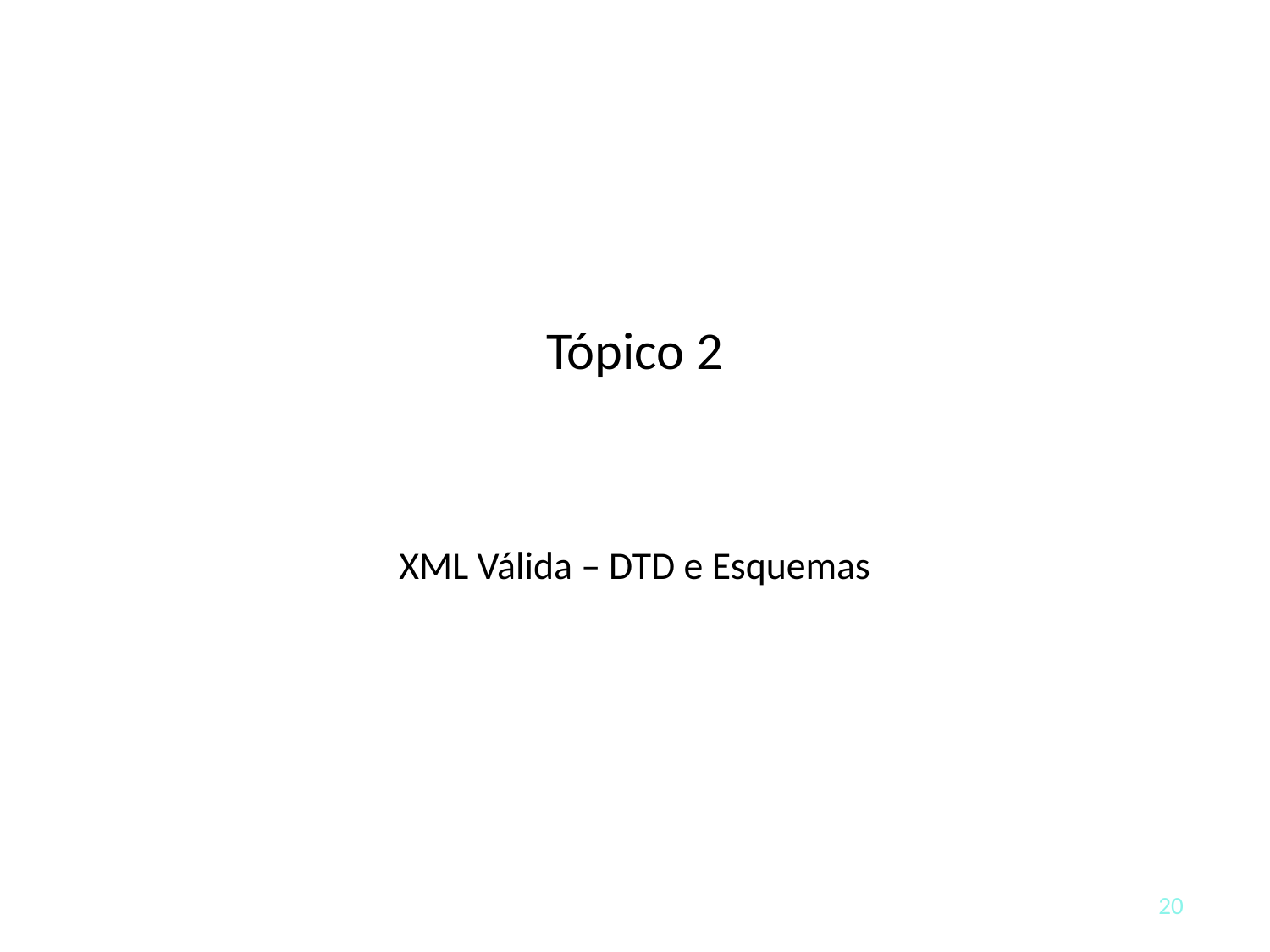

# Tópico 2
XML Válida – DTD e Esquemas